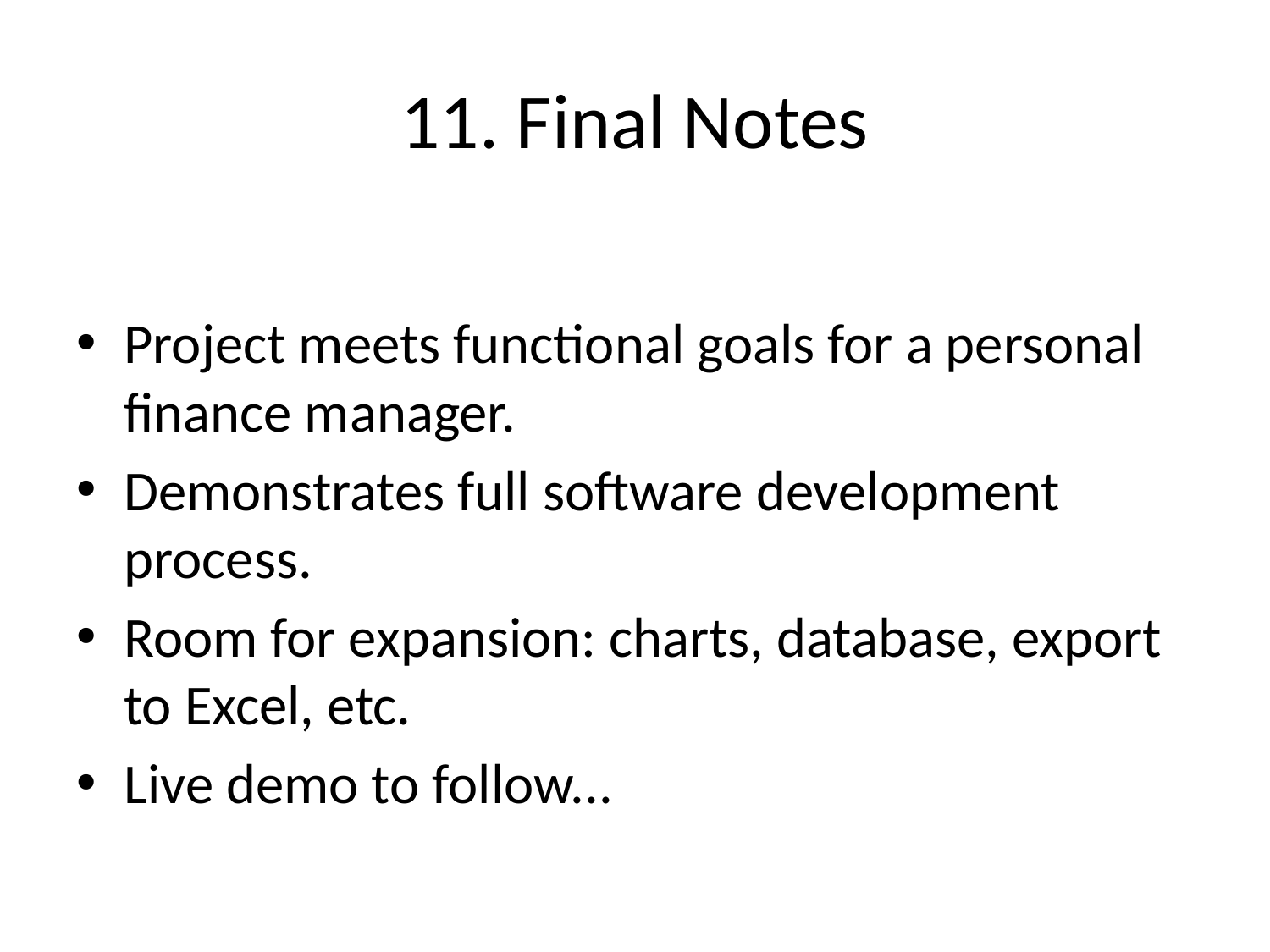

# 11. Final Notes

Project meets functional goals for a personal finance manager.
Demonstrates full software development process.
Room for expansion: charts, database, export to Excel, etc.
Live demo to follow...